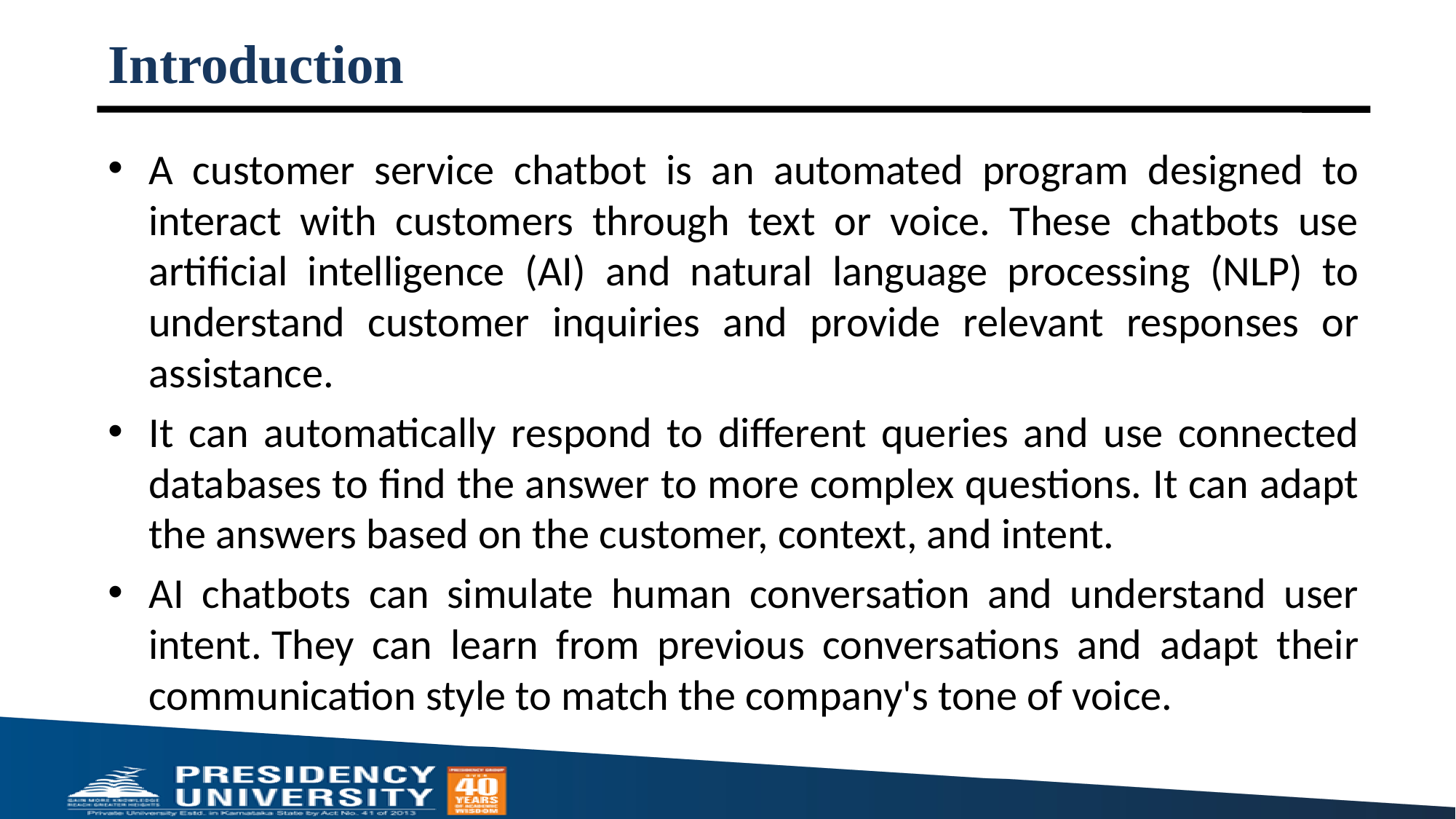

# Introduction
A customer service chatbot is an automated program designed to interact with customers through text or voice. These chatbots use artificial intelligence (AI) and natural language processing (NLP) to understand customer inquiries and provide relevant responses or assistance.
It can automatically respond to different queries and use connected databases to find the answer to more complex questions. It can adapt the answers based on the customer, context, and intent.
AI chatbots can simulate human conversation and understand user intent. They can learn from previous conversations and adapt their communication style to match the company's tone of voice.